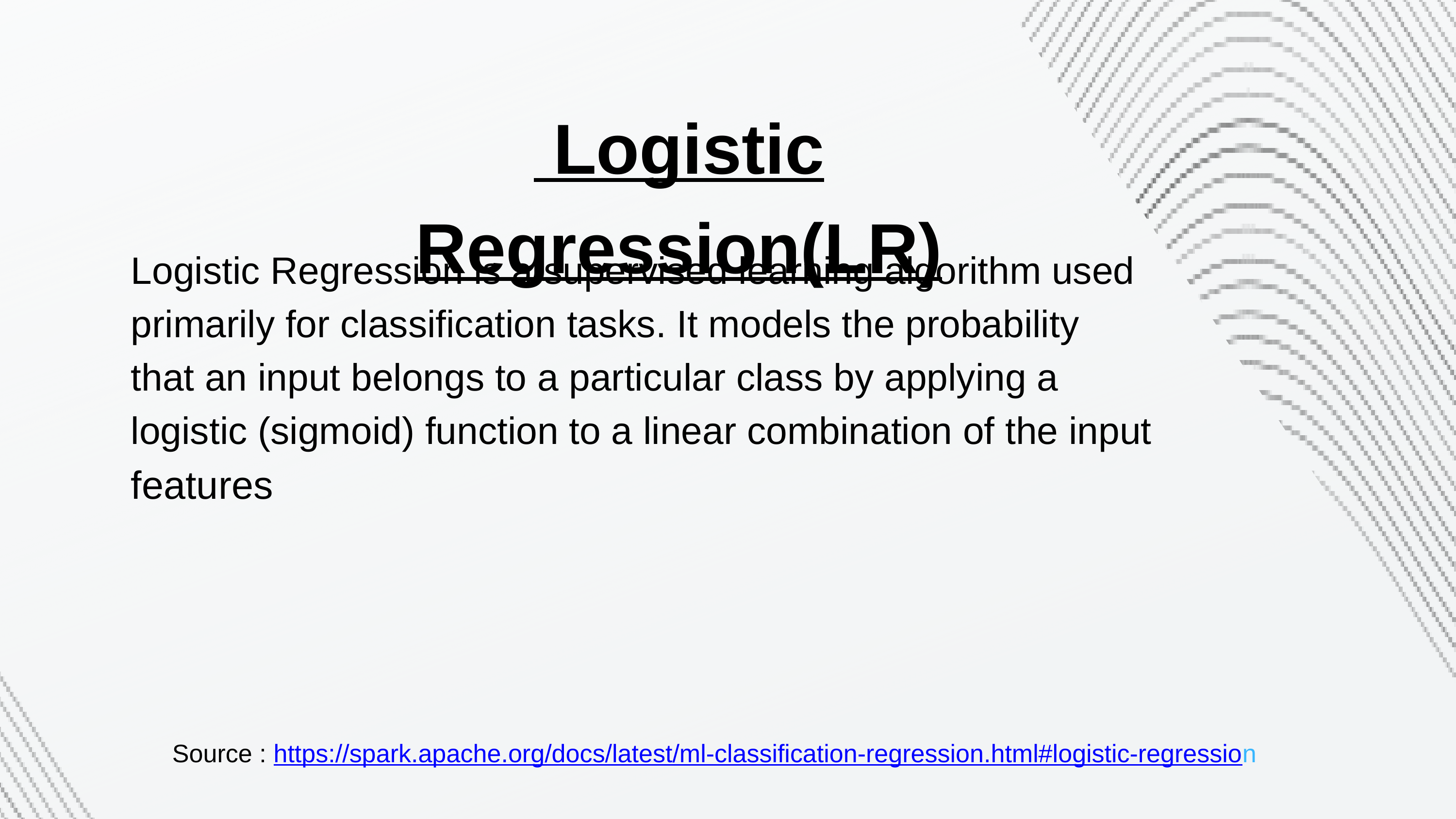

Logistic Regression(LR)
Logistic Regression is a supervised learning algorithm used
primarily for classification tasks. It models the probability
that an input belongs to a particular class by applying a
logistic (sigmoid) function to a linear combination of the input
features
Source : https://spark.apache.org/docs/latest/ml-classification-regression.html#logistic-regression